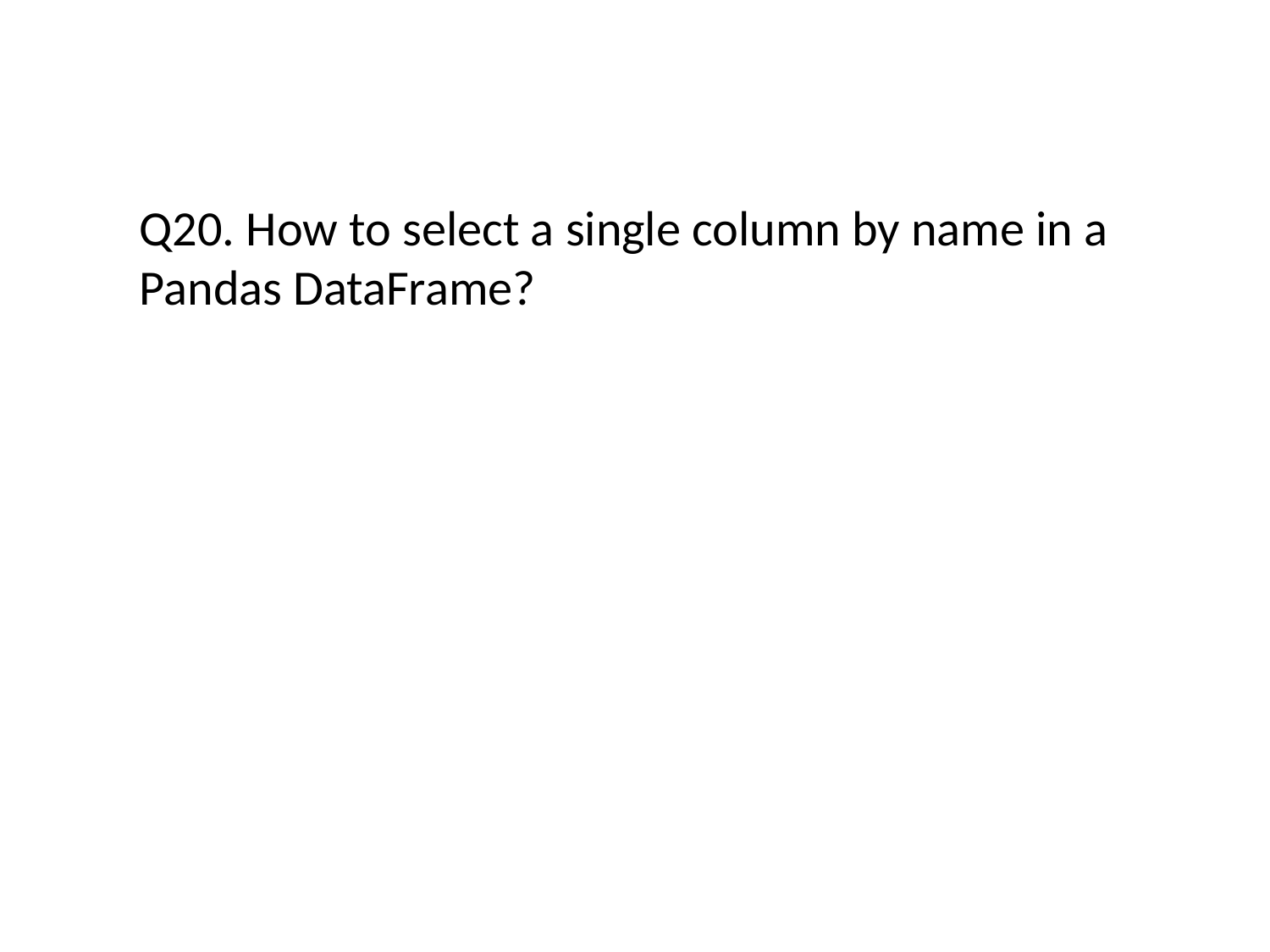

#
Q20. How to select a single column by name in a Pandas DataFrame?